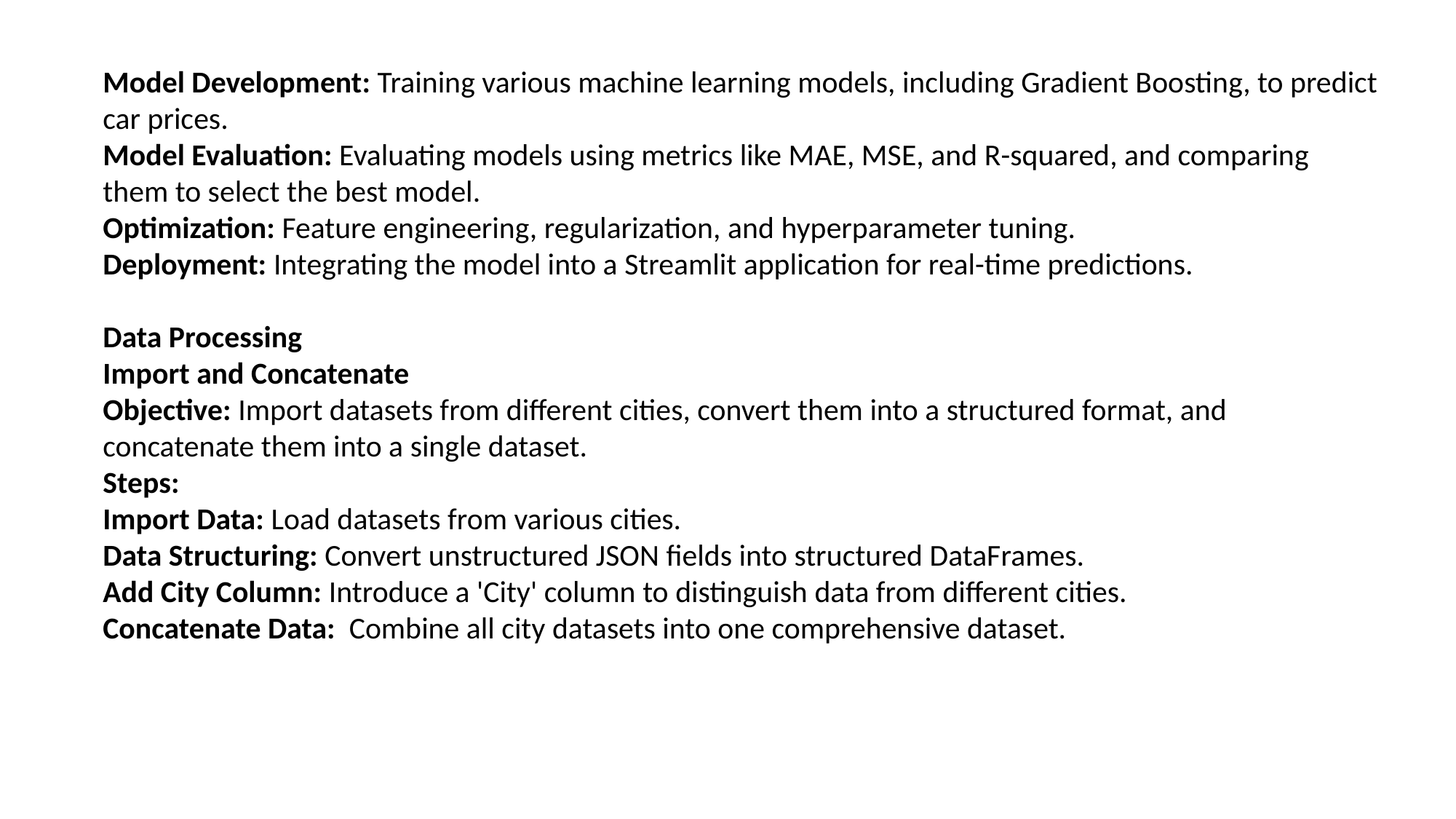

Model Development: Training various machine learning models, including Gradient Boosting, to predict car prices.
Model Evaluation: Evaluating models using metrics like MAE, MSE, and R-squared, and comparing them to select the best model.
Optimization: Feature engineering, regularization, and hyperparameter tuning.
Deployment: Integrating the model into a Streamlit application for real-time predictions.

Data Processing
Import and Concatenate
Objective: Import datasets from different cities, convert them into a structured format, and concatenate them into a single dataset.
Steps:
Import Data: Load datasets from various cities.
Data Structuring: Convert unstructured JSON fields into structured DataFrames.
Add City Column: Introduce a 'City' column to distinguish data from different cities.
Concatenate Data:  Combine all city datasets into one comprehensive dataset.